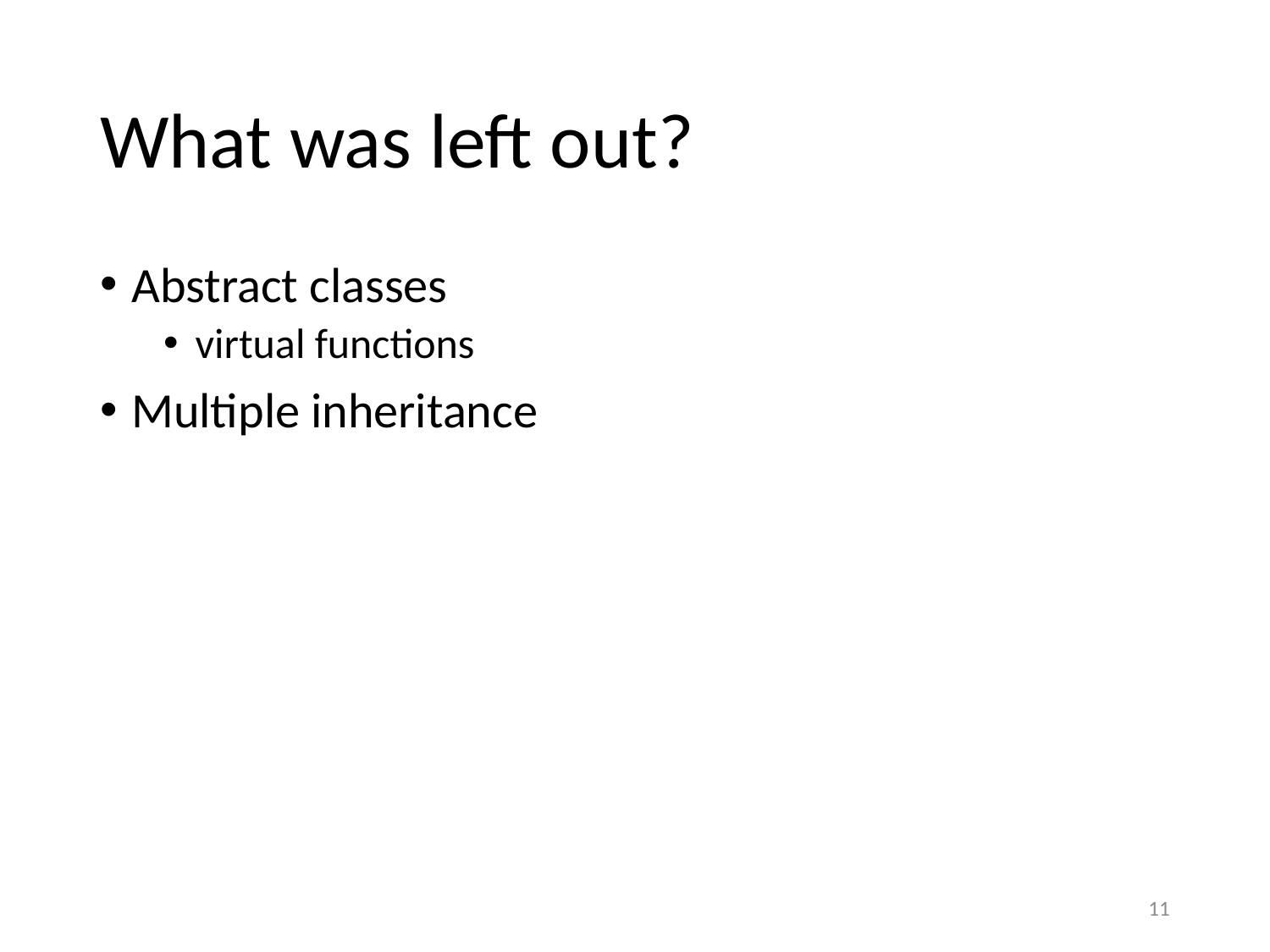

# What was left out?
Abstract classes
virtual functions
Multiple inheritance
11